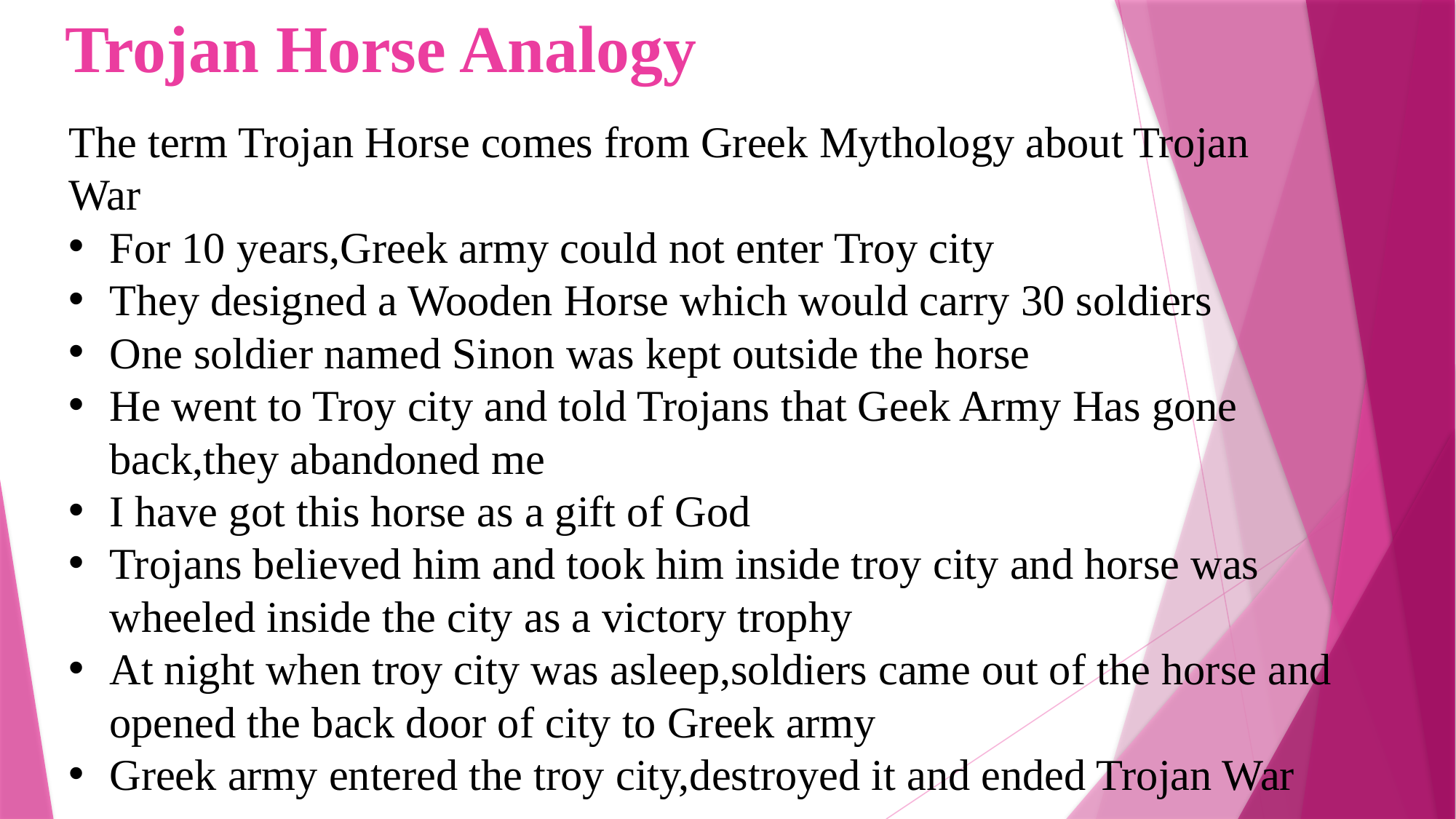

# Trojan Horse Analogy
The term Trojan Horse comes from Greek Mythology about Trojan
War
For 10 years,Greek army could not enter Troy city
They designed a Wooden Horse which would carry 30 soldiers
One soldier named Sinon was kept outside the horse
He went to Troy city and told Trojans that Geek Army Has gone back,they abandoned me
I have got this horse as a gift of God
Trojans believed him and took him inside troy city and horse was wheeled inside the city as a victory trophy
At night when troy city was asleep,soldiers came out of the horse and opened the back door of city to Greek army
Greek army entered the troy city,destroyed it and ended Trojan War